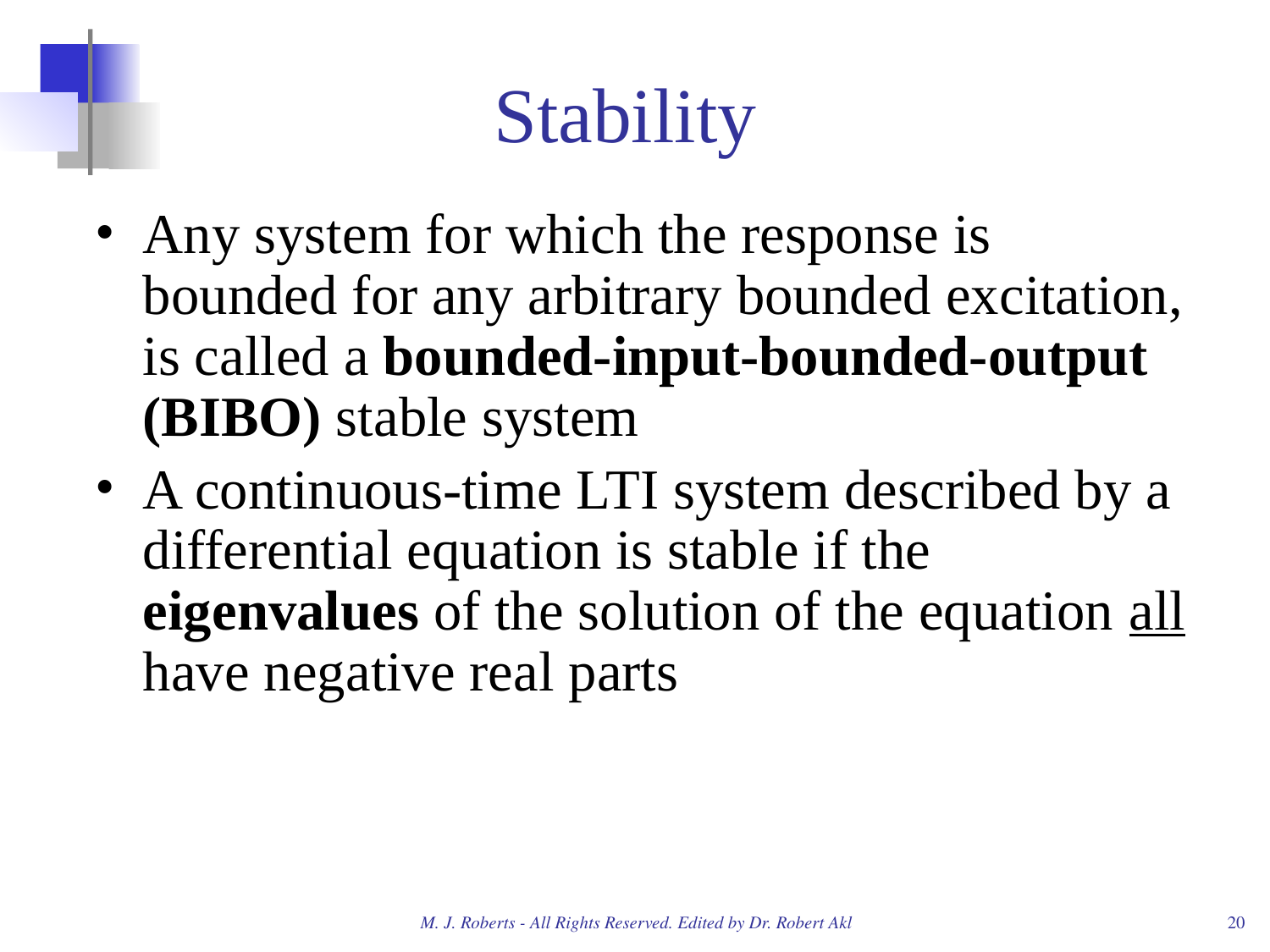

# Stability
Any system for which the response is bounded for any arbitrary bounded excitation, is called a bounded-input-bounded-output (BIBO) stable system
A continuous-time LTI system described by a differential equation is stable if the eigenvalues of the solution of the equation all have negative real parts

M. J. Roberts - All Rights Reserved. Edited by Dr. Robert Akl
20